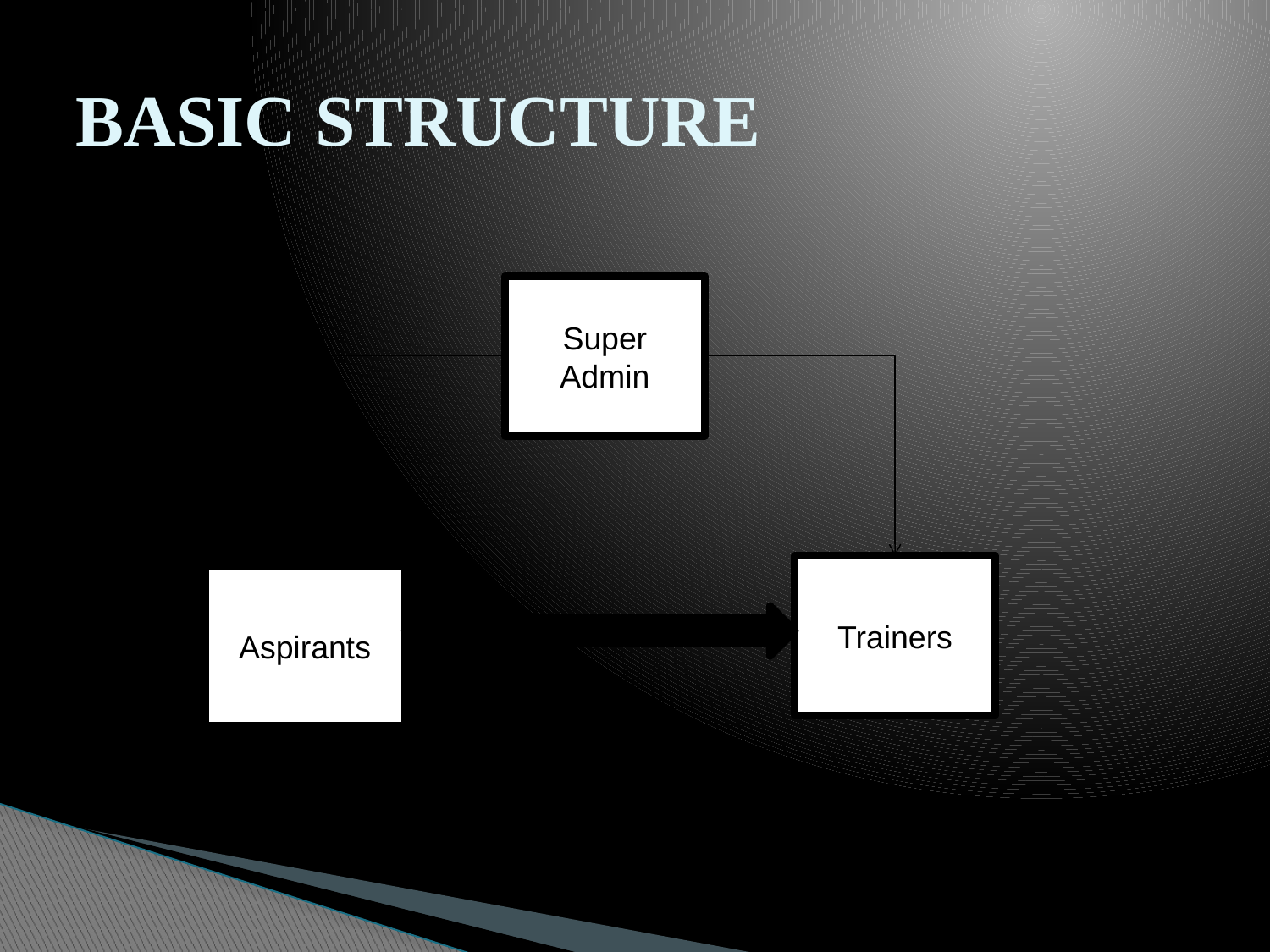

# BASIC STRUCTURE
Super Admin

Trainers
Aspirants